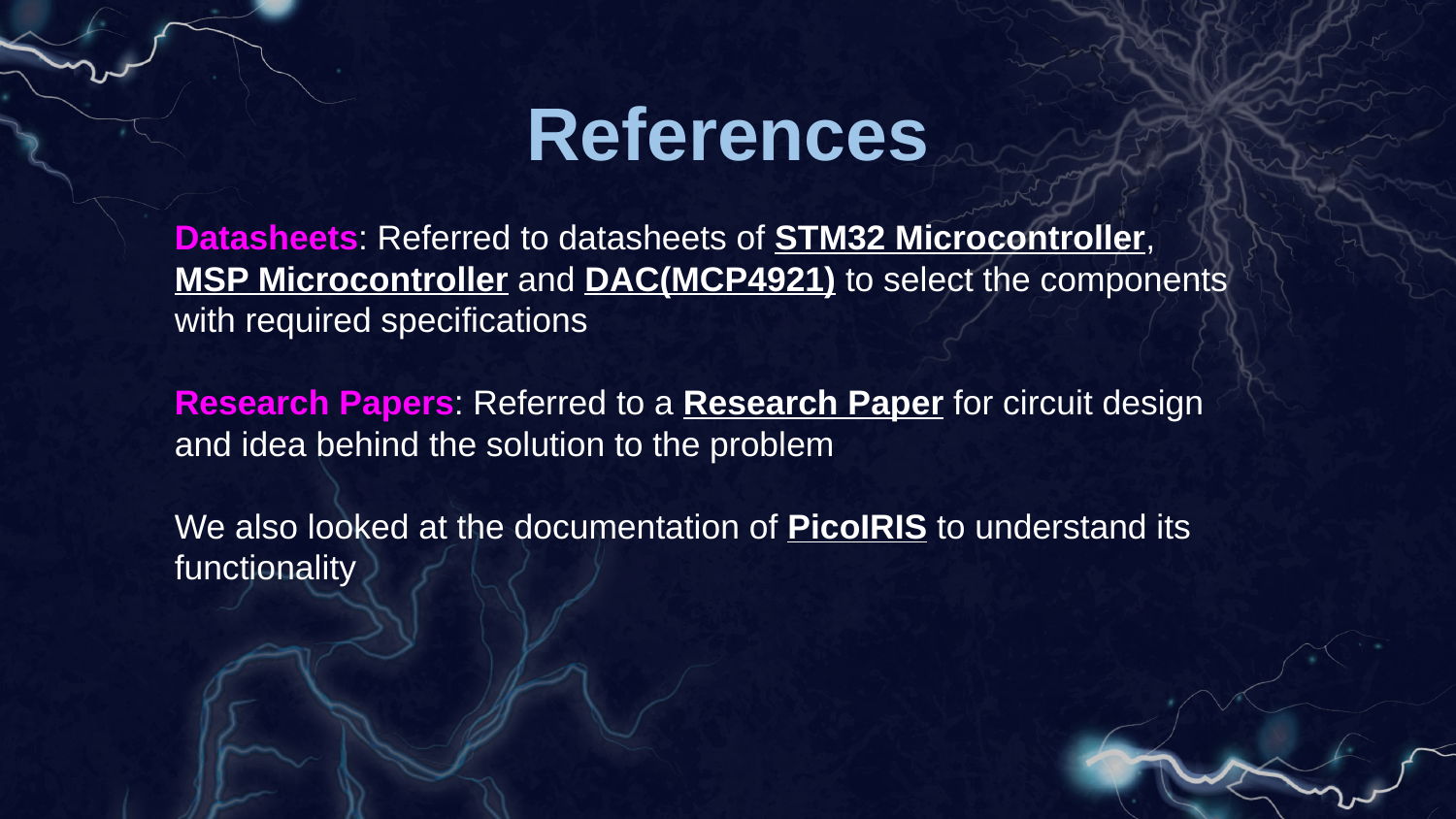

# References
Datasheets: Referred to datasheets of STM32 Microcontroller, MSP Microcontroller and DAC(MCP4921) to select the components with required specifications

Research Papers: Referred to a Research Paper for circuit design and idea behind the solution to the problem

We also looked at the documentation of PicoIRIS to understand its functionality